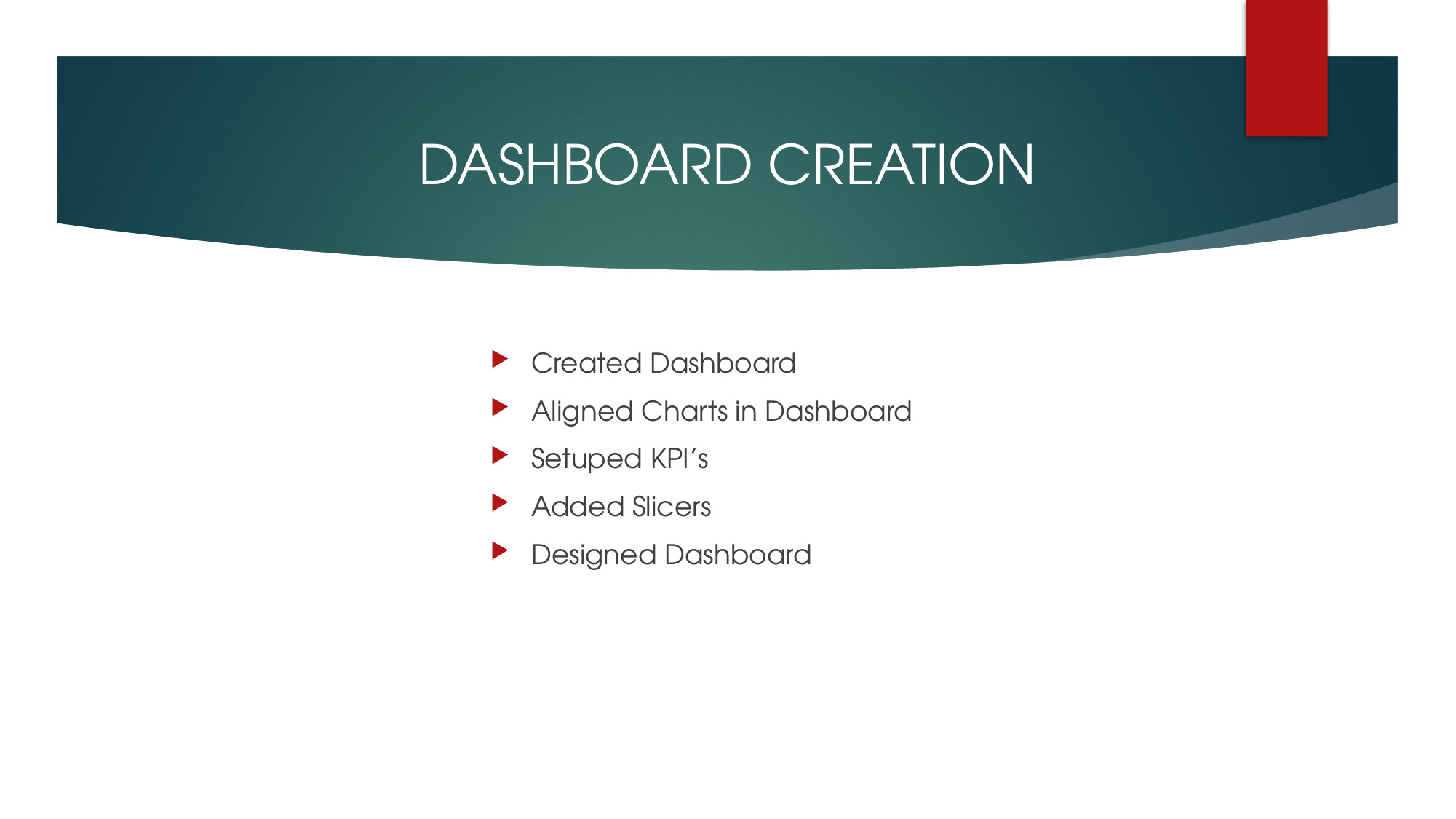

# DASHBOARD CREATION
Created Dashboard
Aligned Charts in Dashboard
Setuped KPI’s
Added Slicers
Designed Dashboard